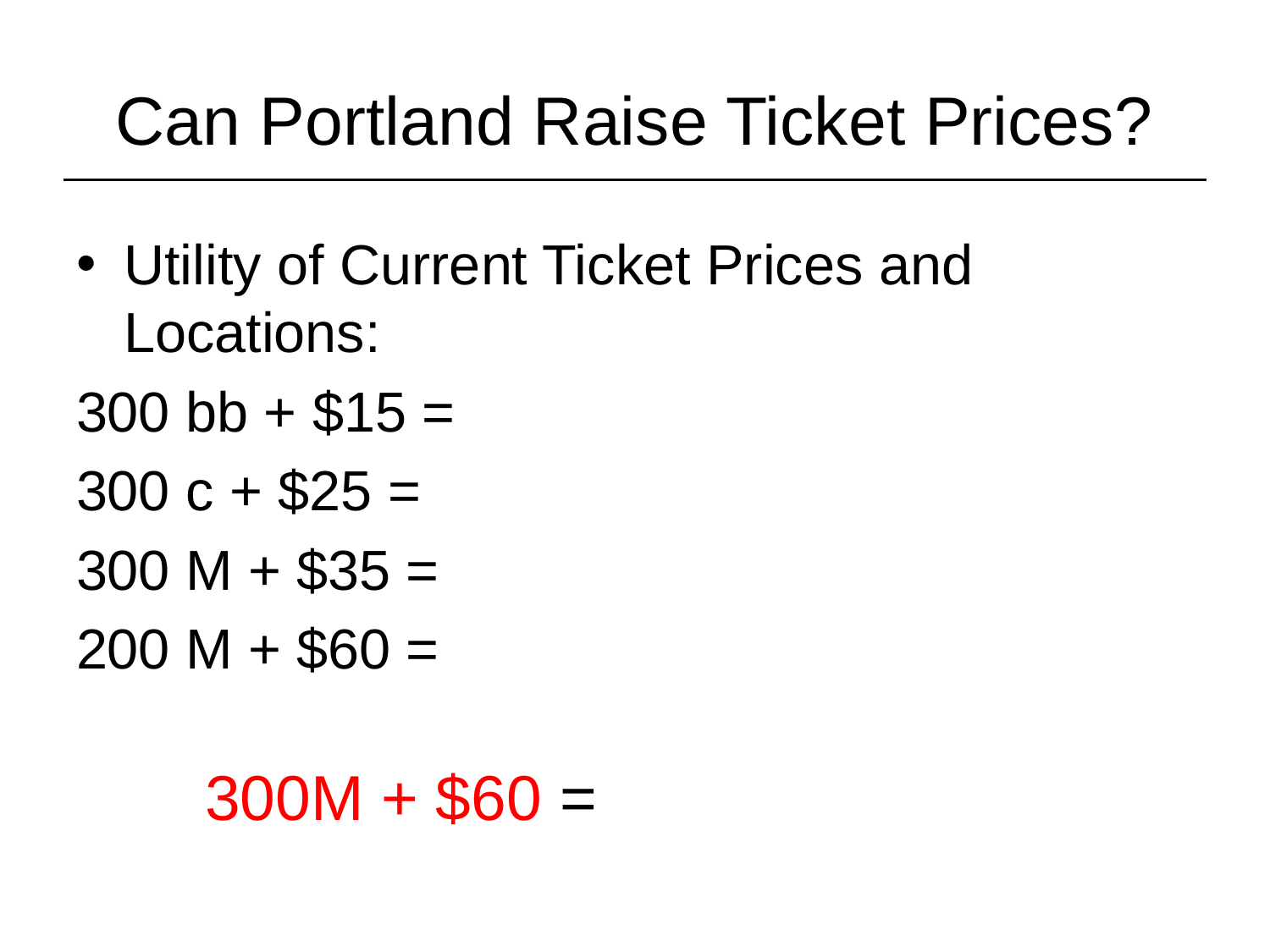

# Can Portland Raise Ticket Prices?
Utility of Current Ticket Prices and Locations:
300 bb + $15 =
300 c + $25 =
300 M + $35 =
200 M + $60 =
300M + $60 =